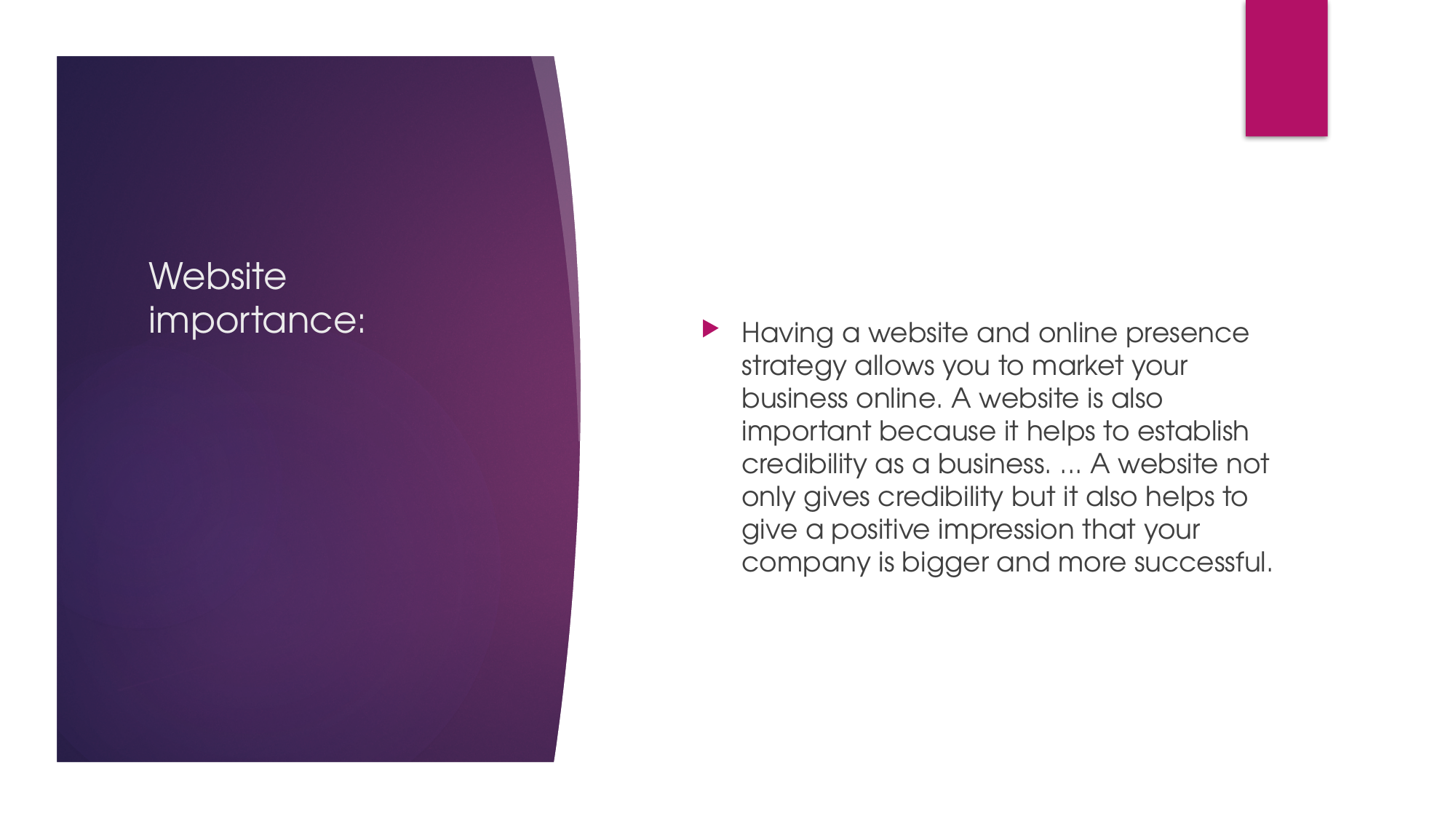

# Website importance:
Having a website and online presence strategy allows you to market your business online. A website is also important because it helps to establish credibility as a business. ... A website not only gives credibility but it also helps to give a positive impression that your company is bigger and more successful.